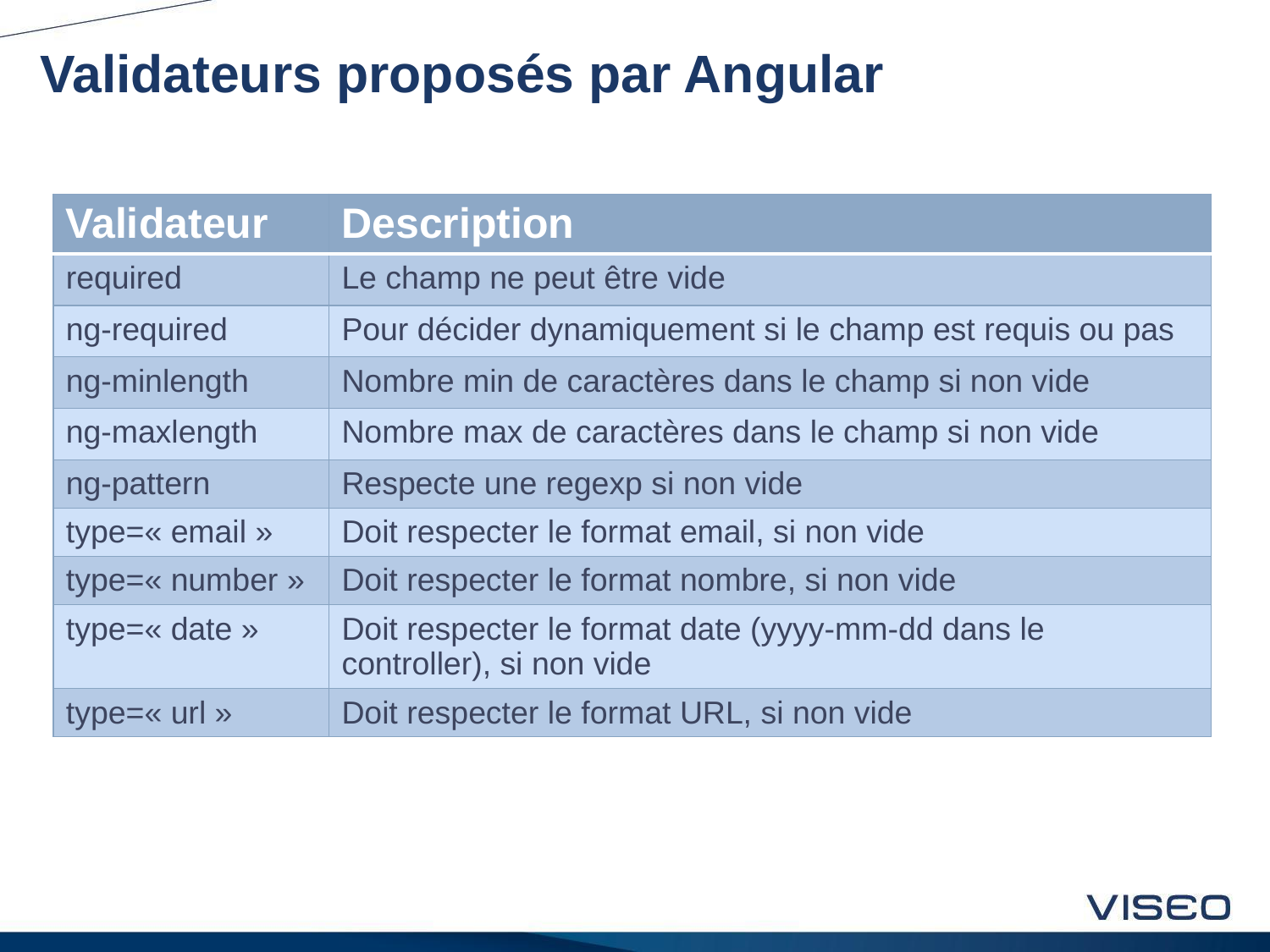

# Validateurs proposés par Angular
| Validateur | Description |
| --- | --- |
| required | Le champ ne peut être vide |
| ng-required | Pour décider dynamiquement si le champ est requis ou pas |
| ng-minlength | Nombre min de caractères dans le champ si non vide |
| ng-maxlength | Nombre max de caractères dans le champ si non vide |
| ng-pattern | Respecte une regexp si non vide |
| type=« email » | Doit respecter le format email, si non vide |
| type=« number » | Doit respecter le format nombre, si non vide |
| type=« date » | Doit respecter le format date (yyyy-mm-dd dans le controller), si non vide |
| type=« url » | Doit respecter le format URL, si non vide |